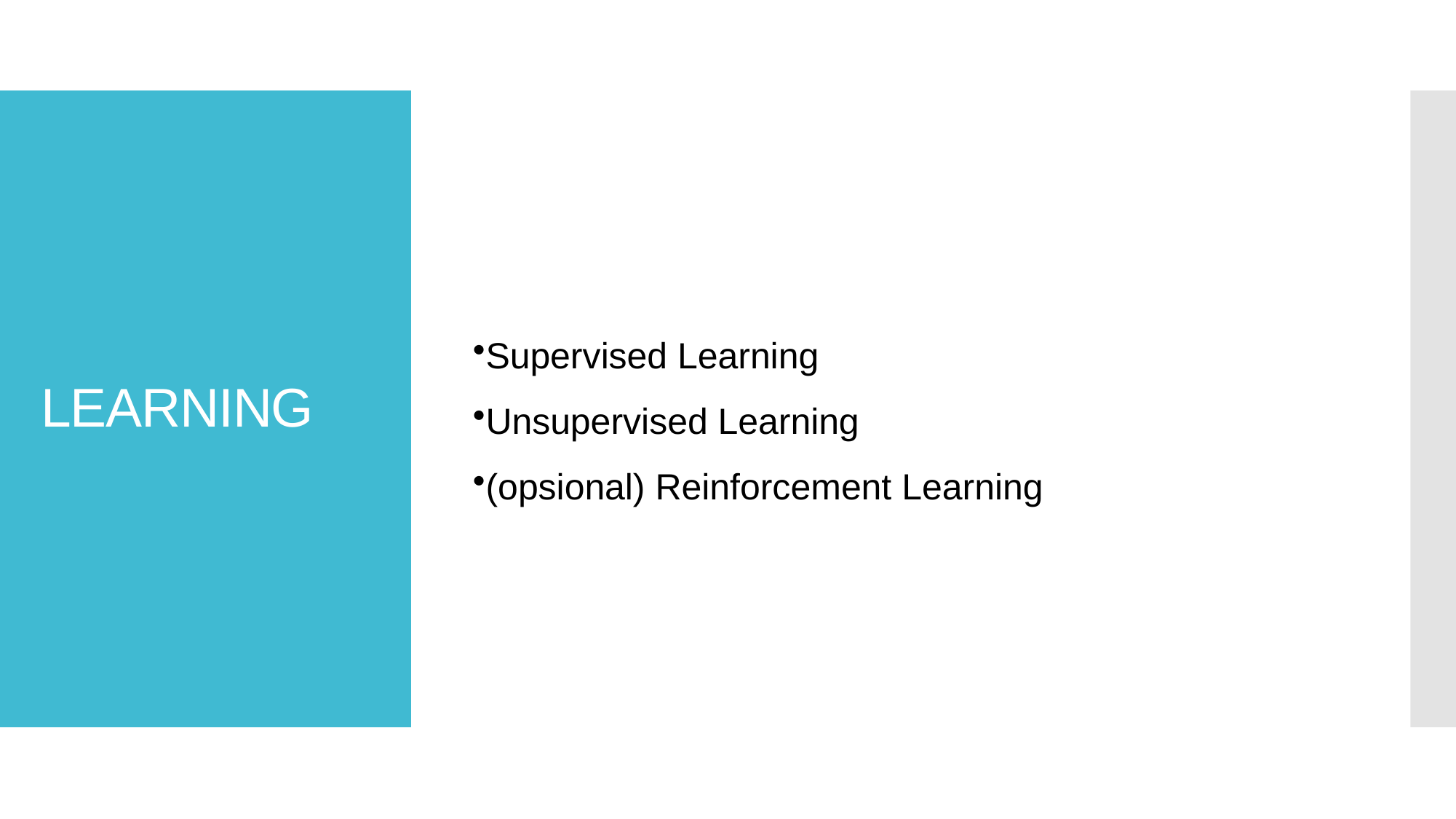

# LEARNING
Supervised Learning
Unsupervised Learning
(opsional) Reinforcement Learning